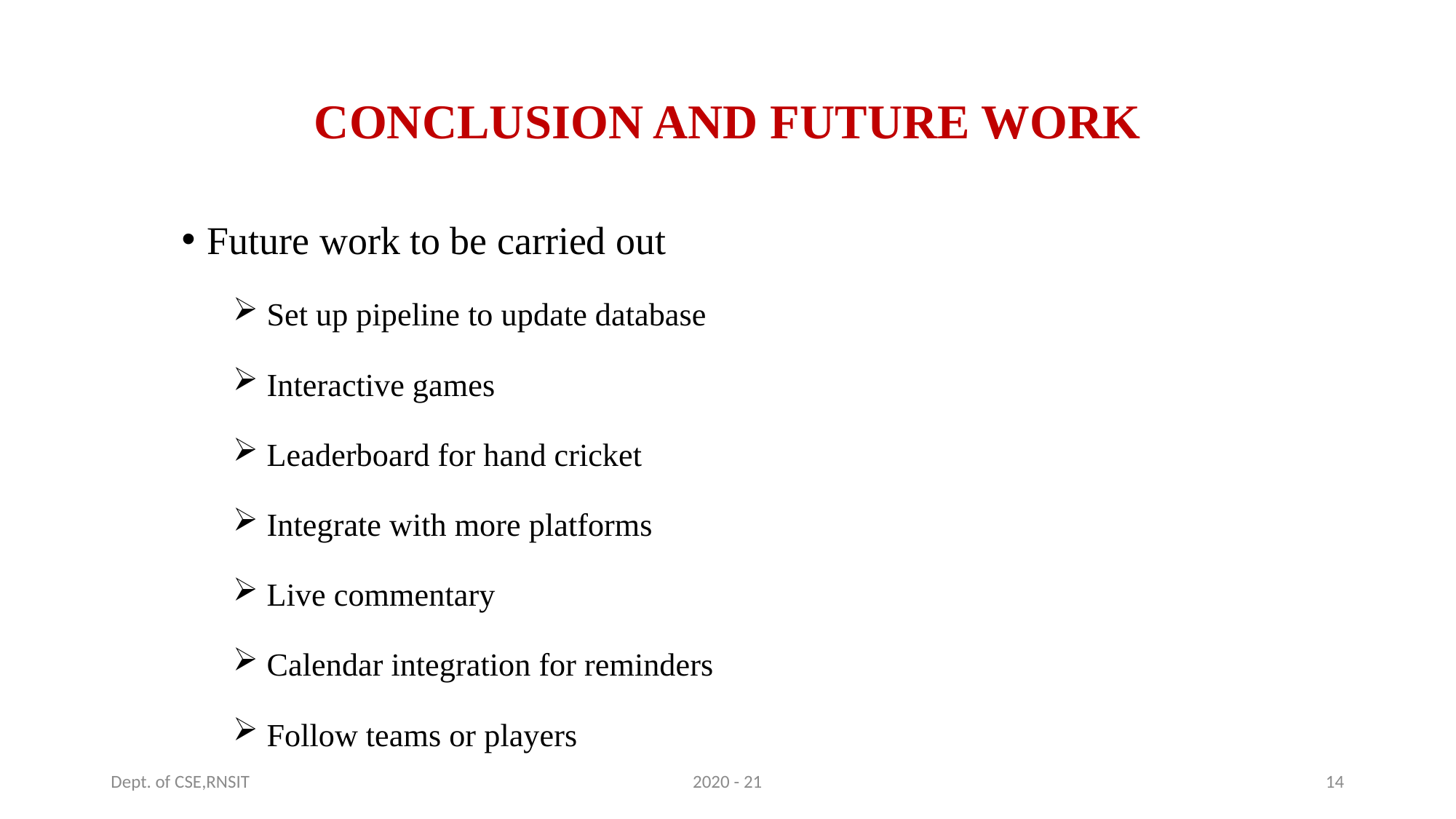

# CONCLUSION AND FUTURE WORK
Future work to be carried out
 Set up pipeline to update database
 Interactive games
 Leaderboard for hand cricket
 Integrate with more platforms
 Live commentary
 Calendar integration for reminders
 Follow teams or players

Dept. of CSE,RNSIT
2020 - 21
14